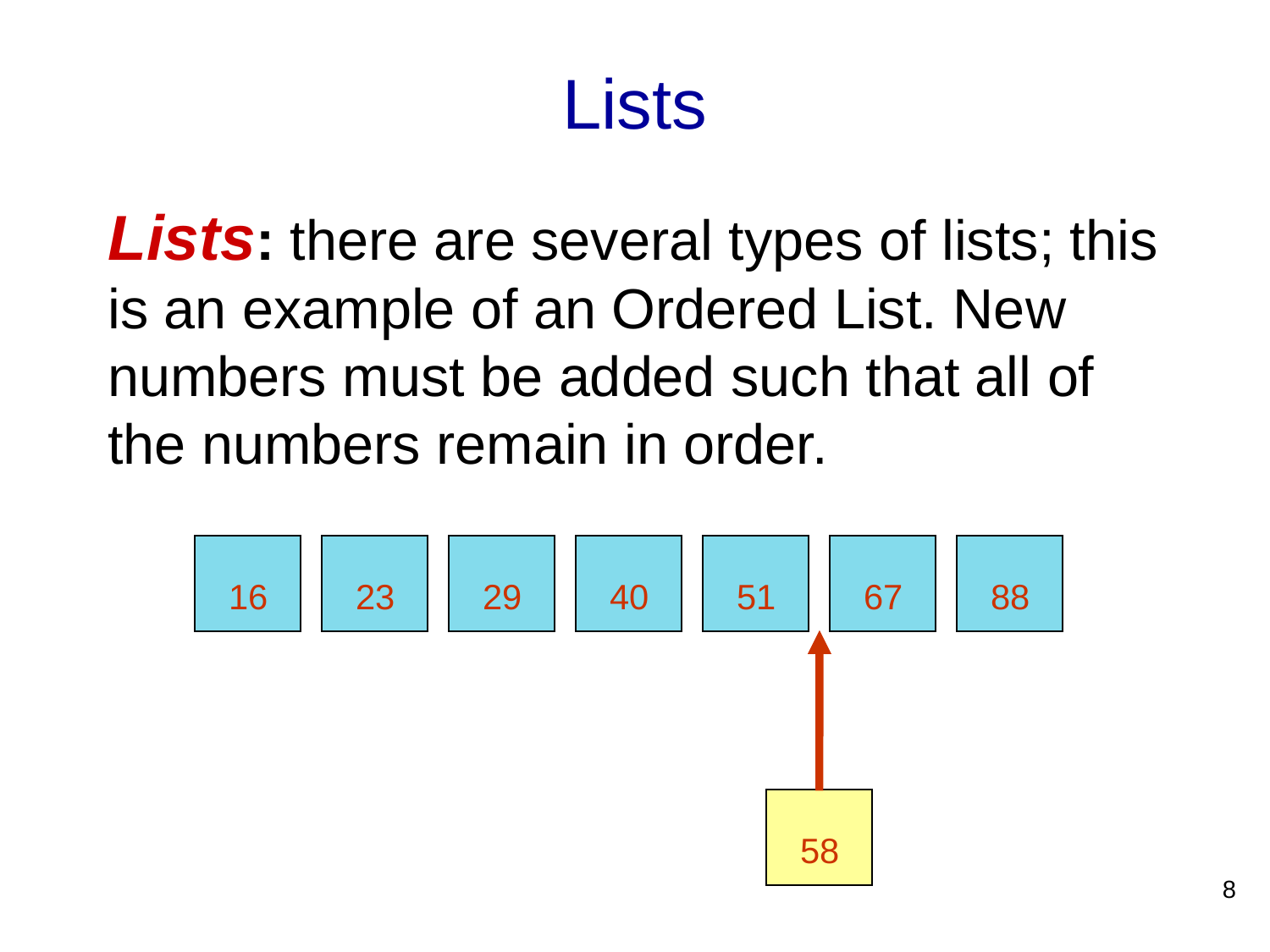

Lists
Lists: there are several types of lists; this is an example of an Ordered List. New numbers must be added such that all of the numbers remain in order.

16
23
29
40
51
67
88

58
8